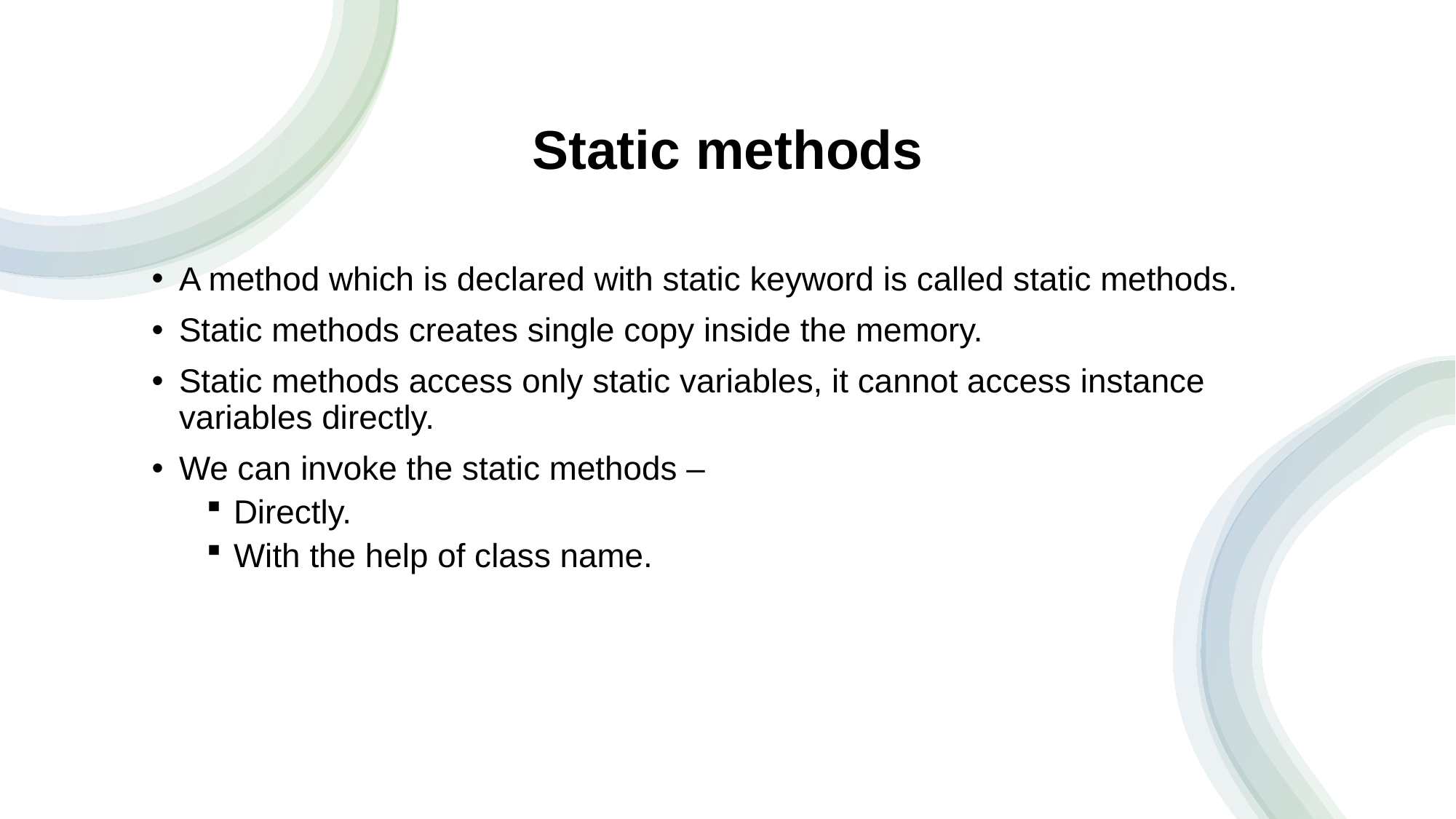

# Static methods
A method which is declared with static keyword is called static methods.
Static methods creates single copy inside the memory.
Static methods access only static variables, it cannot access instance variables directly.
We can invoke the static methods –
Directly.
With the help of class name.